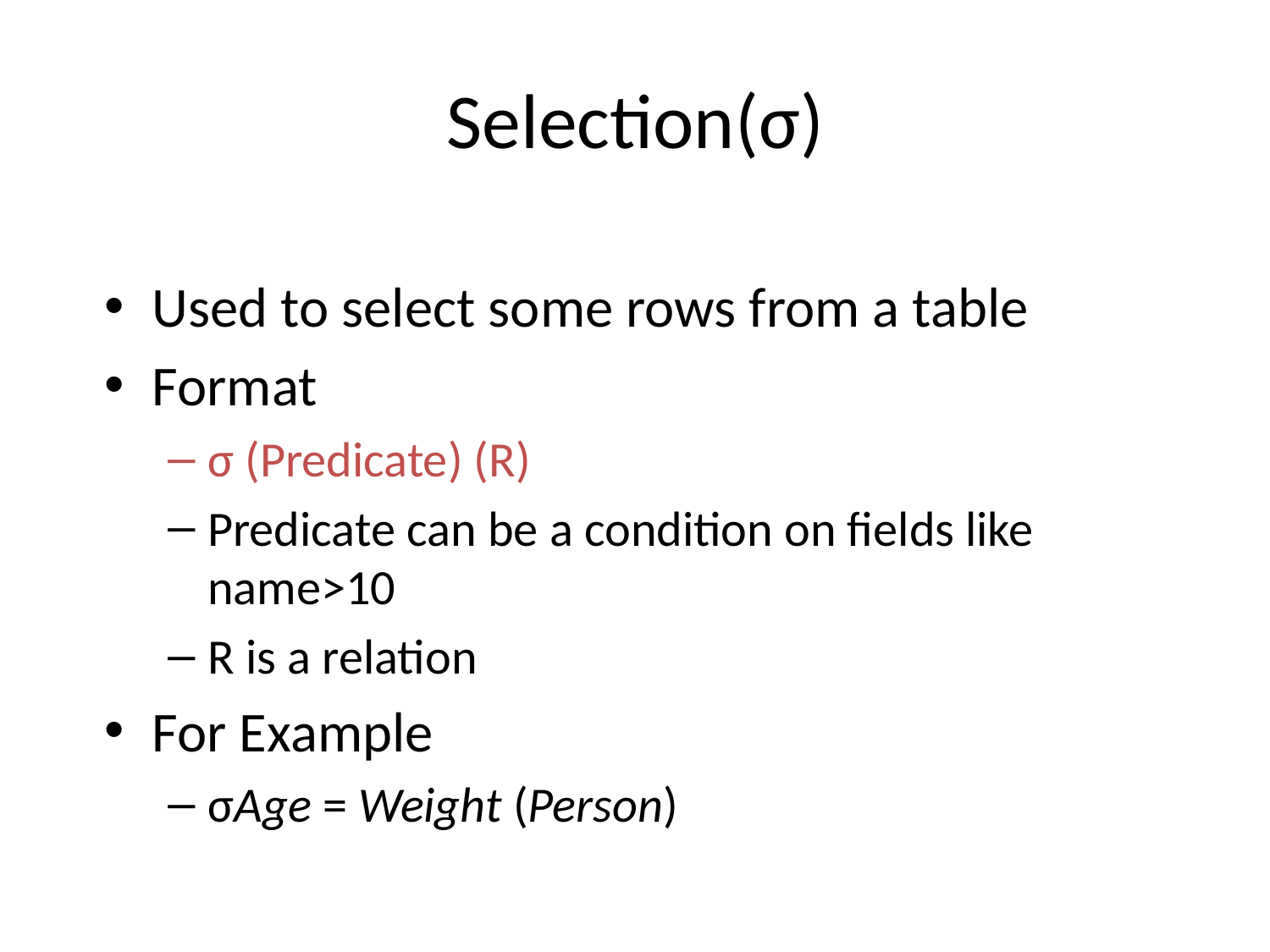

# Selection(σ)
Used to select some rows from a table
Format
σ (Predicate) (R)
Predicate can be a condition on fields like  name>10
R is a relation
For Example
σAge = Weight (Person)